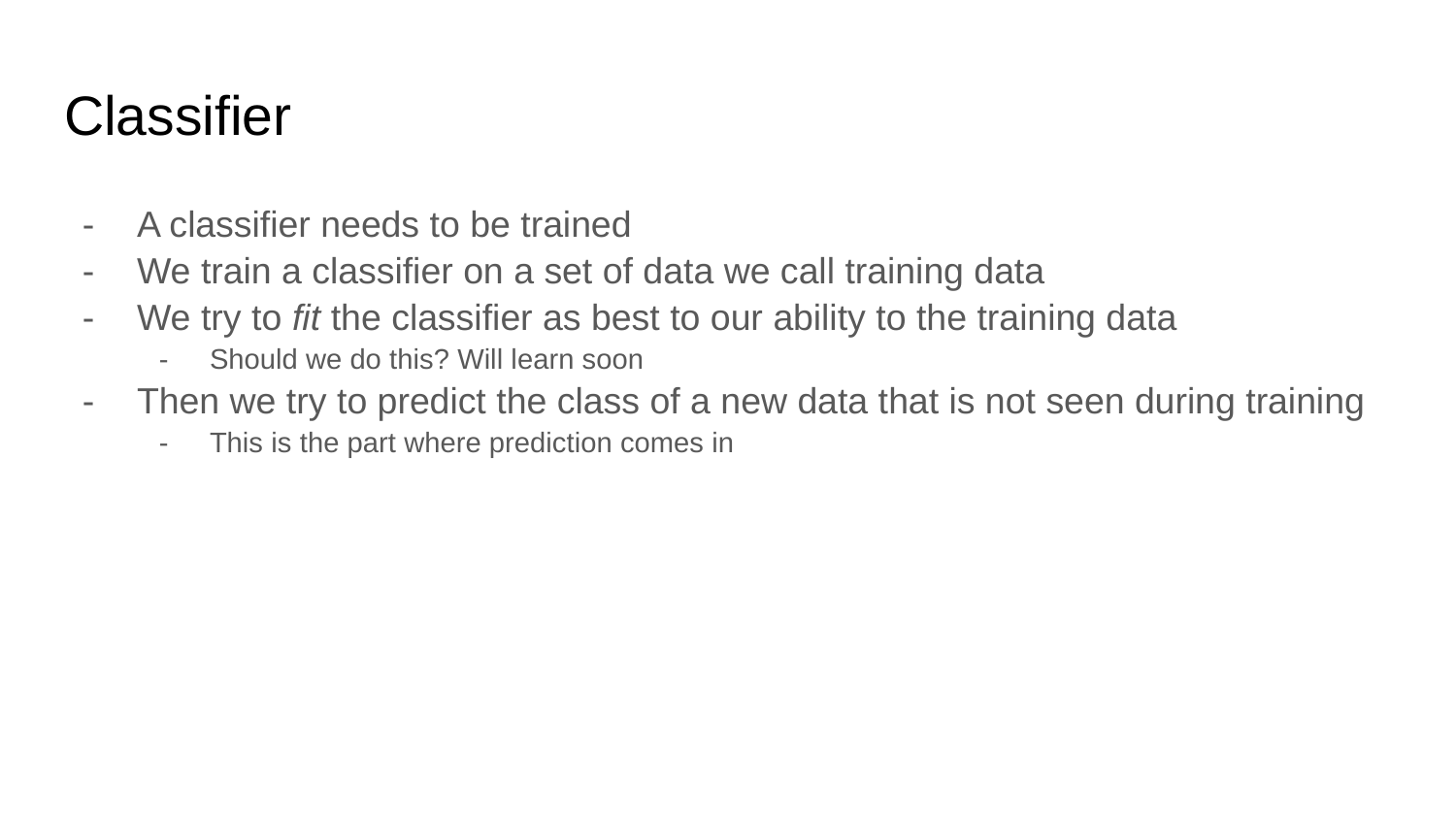

# Classifier
A classifier needs to be trained
We train a classifier on a set of data we call training data
We try to fit the classifier as best to our ability to the training data
Should we do this? Will learn soon
Then we try to predict the class of a new data that is not seen during training
This is the part where prediction comes in